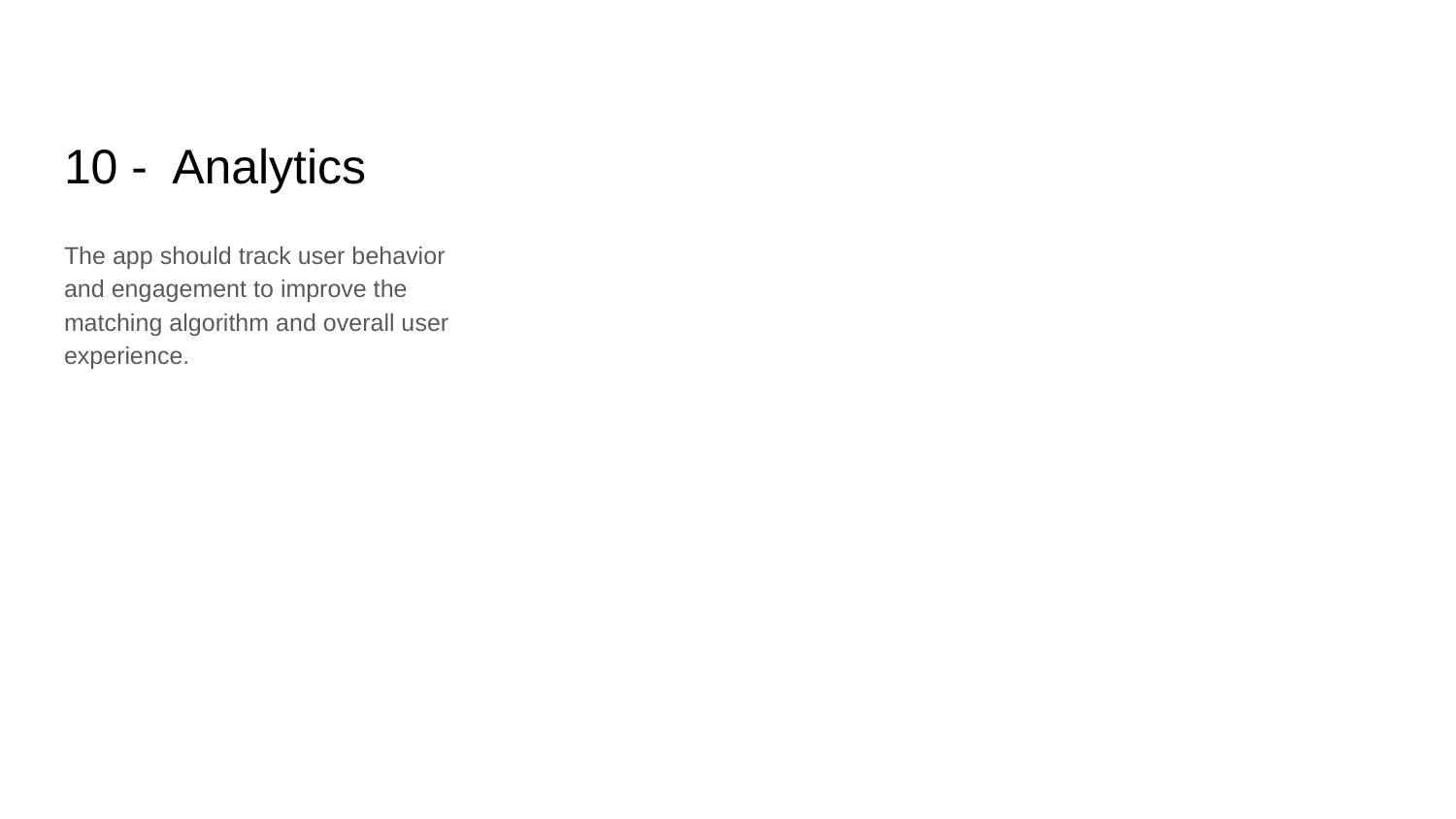

# 10 -  Analytics
The app should track user behavior and engagement to improve the matching algorithm and overall user experience.